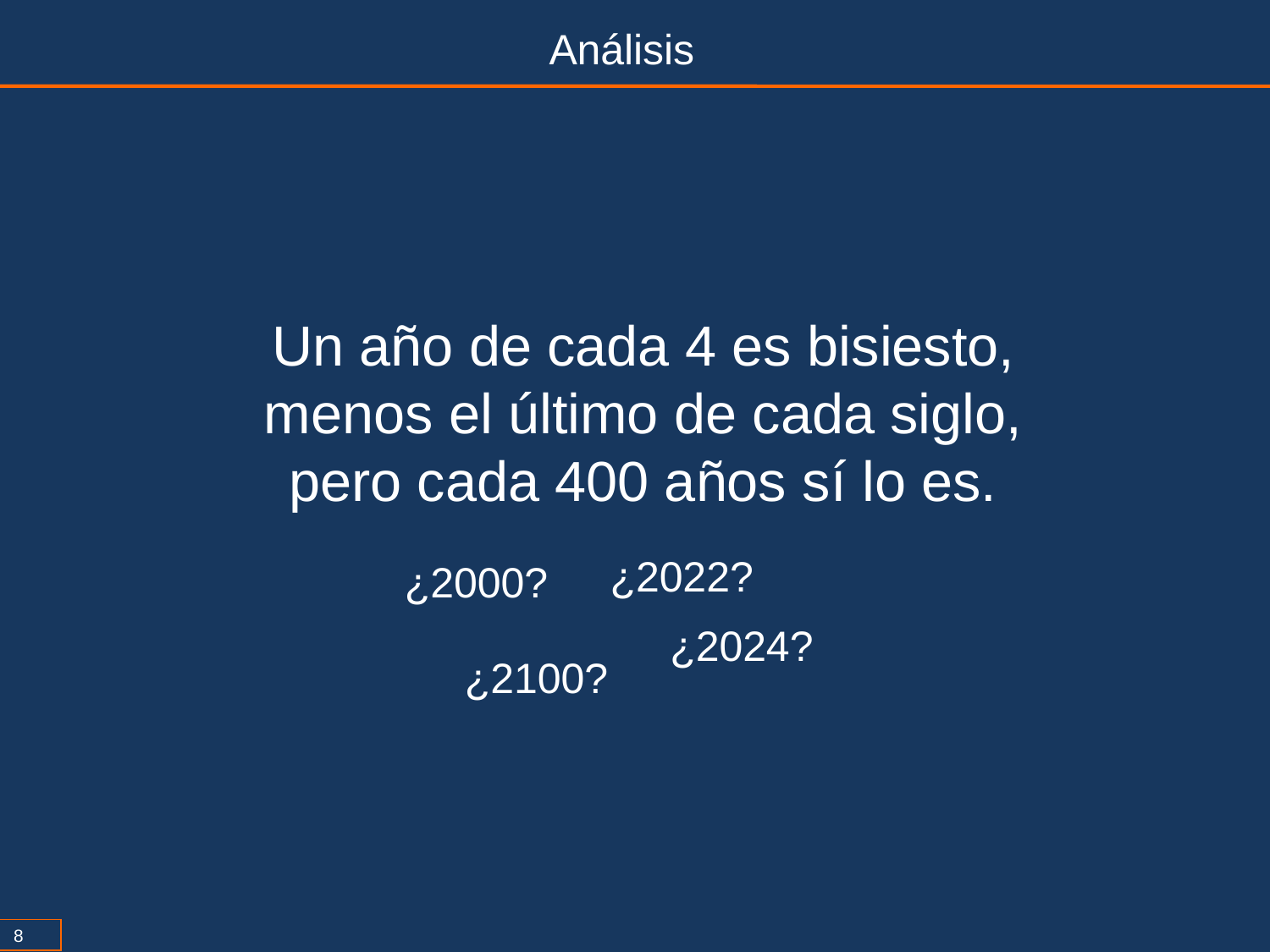

Análisis
Un año de cada 4 es bisiesto, menos el último de cada siglo, pero cada 400 años sí lo es.
¿2022?
¿2000?
¿2024?
¿2100?